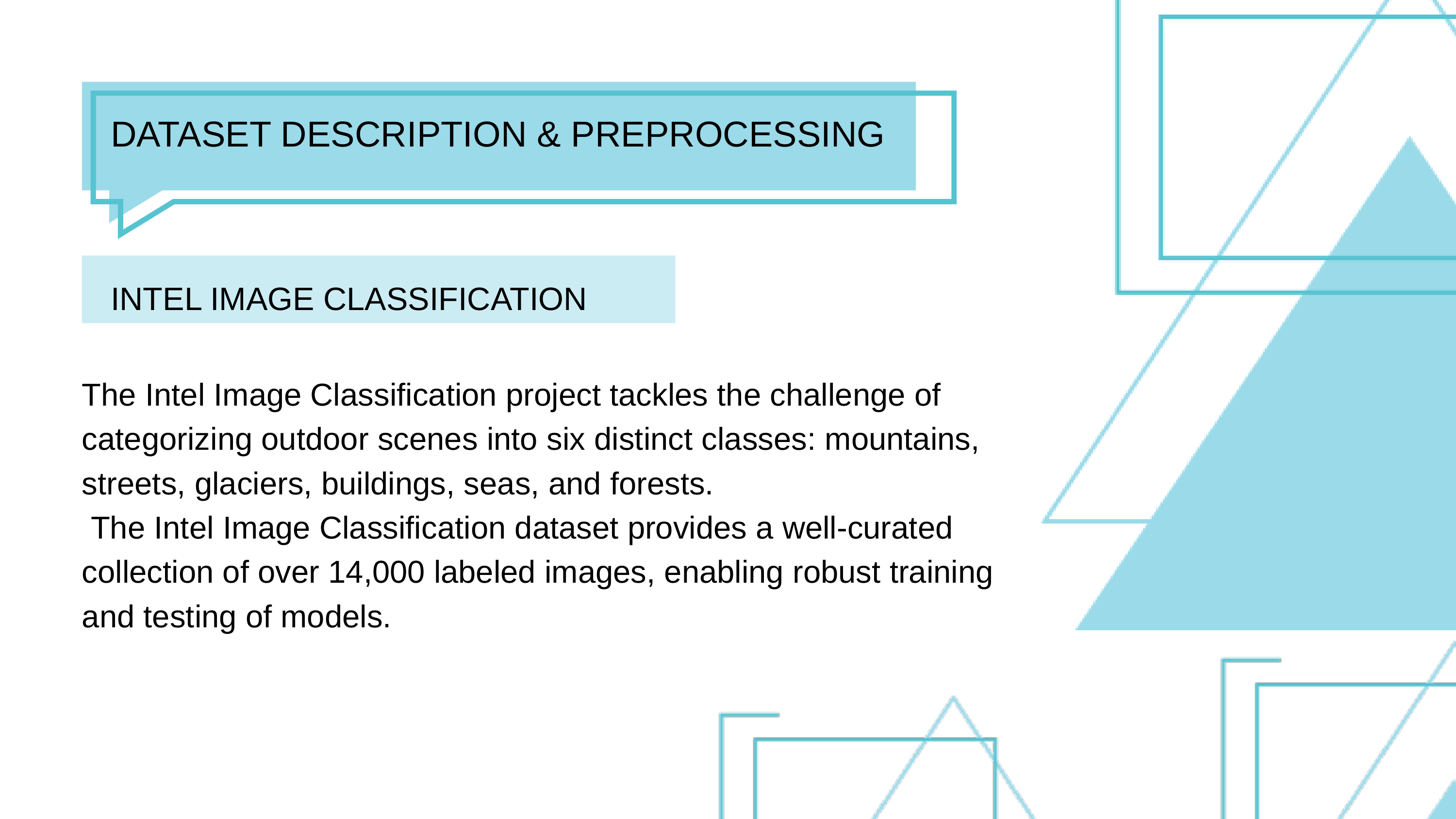

DATASET DESCRIPTION & PREPROCESSING

INTEL IMAGE CLASSIFICATION
The Intel Image Classification project tackles the challenge of categorizing outdoor scenes into six distinct classes: mountains, streets, glaciers, buildings, seas, and forests.
 The Intel Image Classification dataset provides a well-curated collection of over 14,000 labeled images, enabling robust training and testing of models.